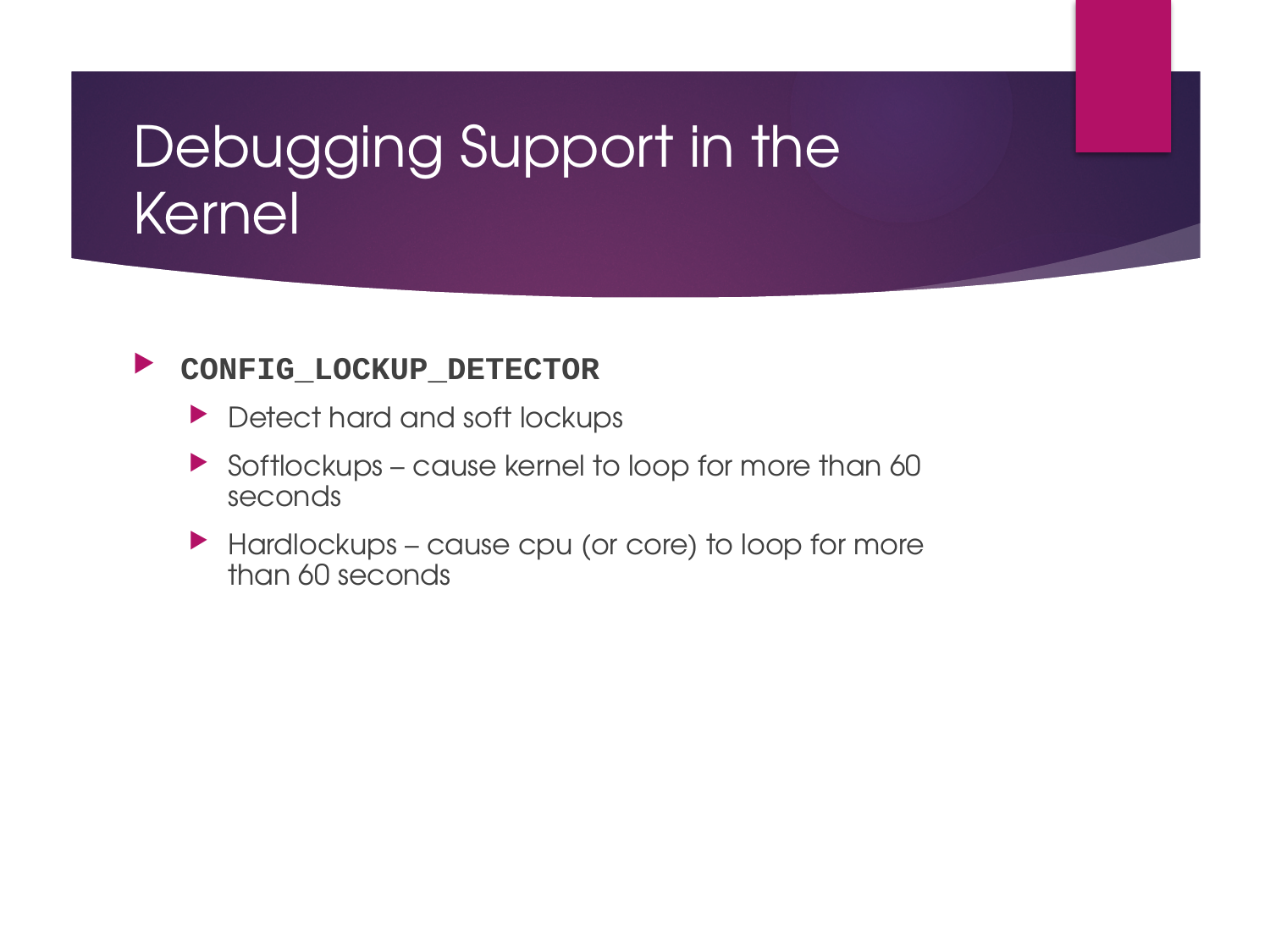

# Debugging Support in the Kernel
CONFIG_LOCKUP_DETECTOR
Detect hard and soft lockups
Softlockups – cause kernel to loop for more than 60 seconds
Hardlockups – cause cpu (or core) to loop for more than 60 seconds